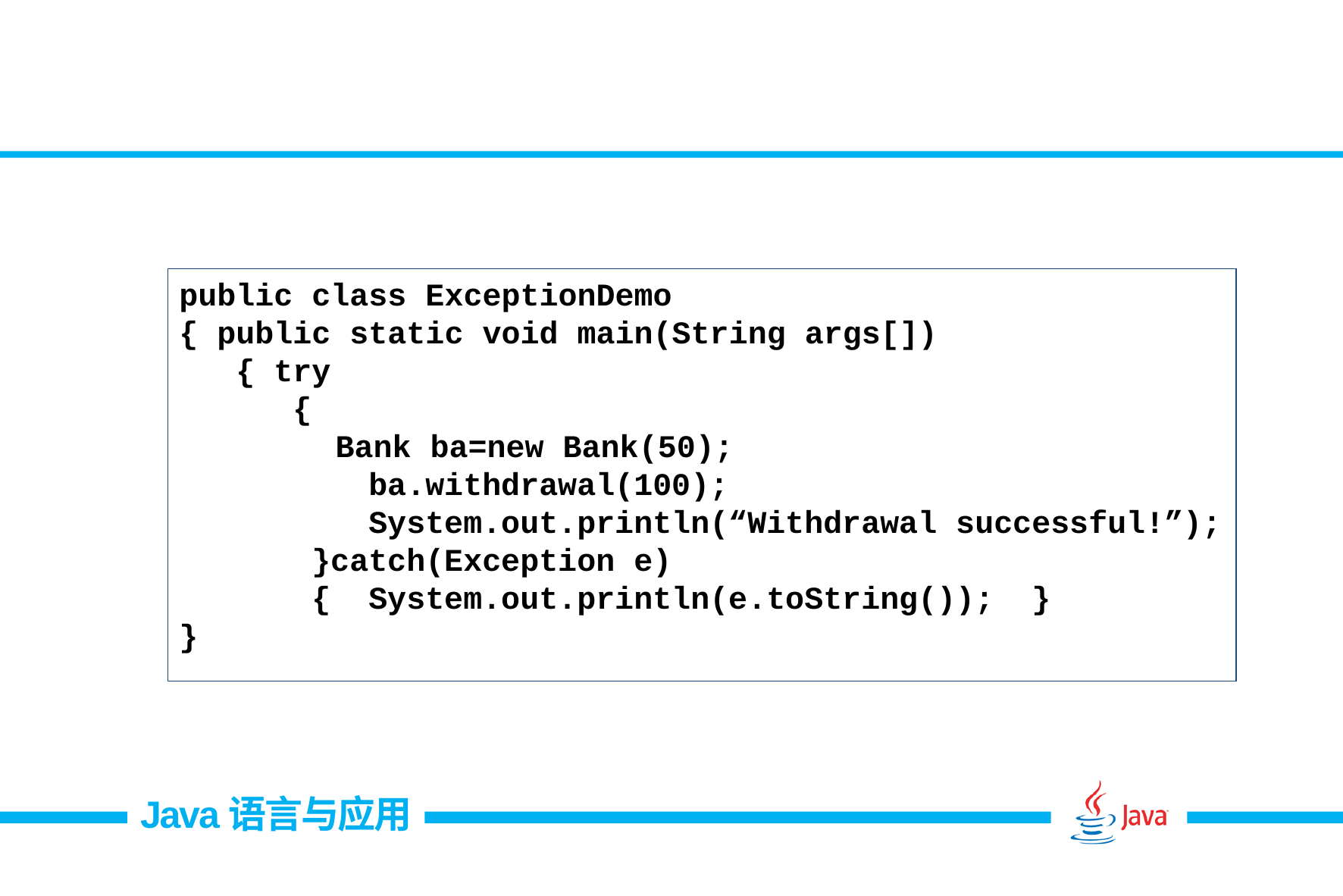

public class ExceptionDemo
{ public static void main(String args[])
   { try
      {
		Bank ba=new Bank(50);
          ba.withdrawal(100);
          System.out.println(“Withdrawal successful!”);
       }catch(Exception e)
       {  System.out.println(e.toString());  }
}